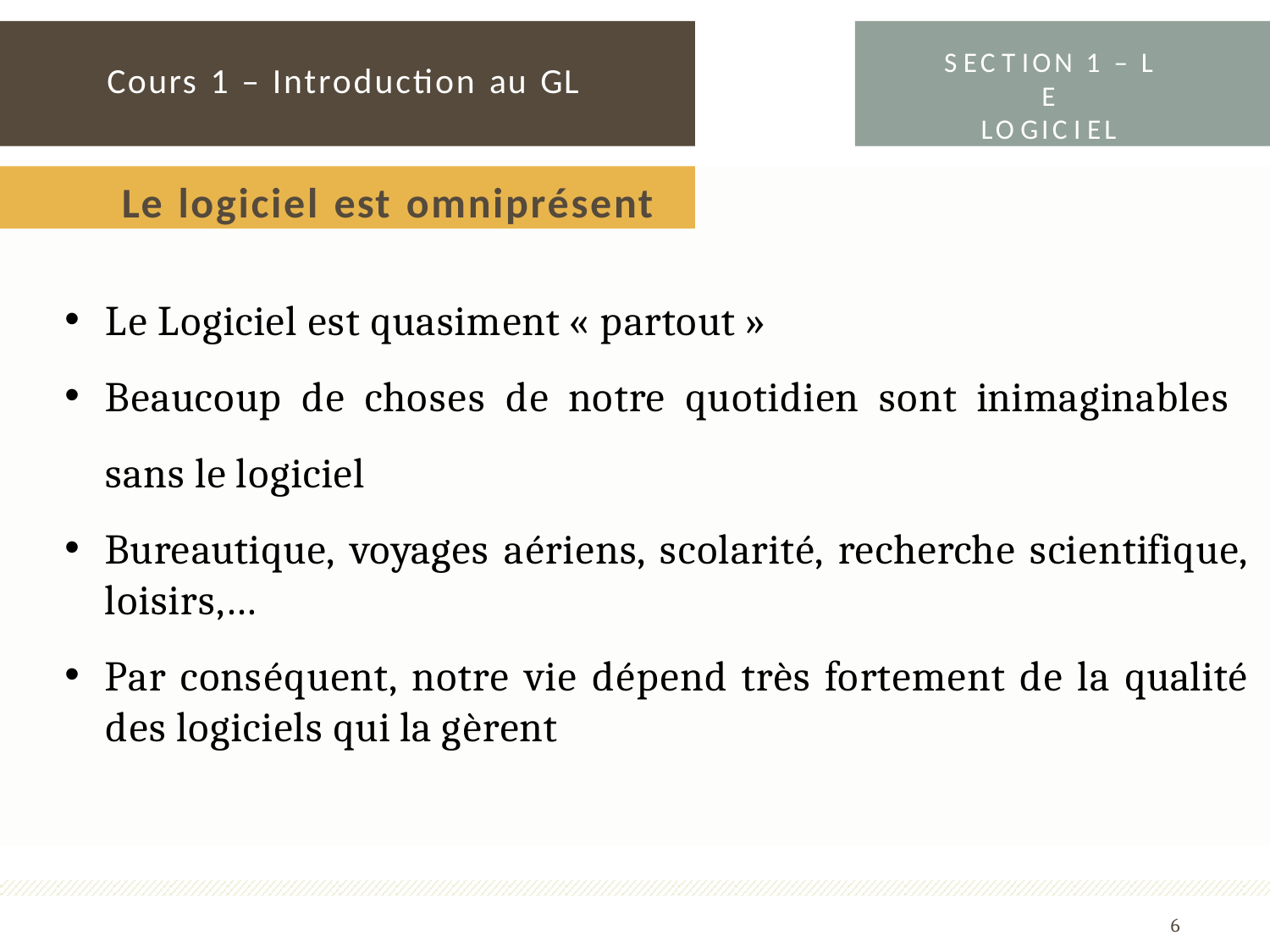

S EC T ION  1  –  L E
LO GIC I EL
Cours 1 – Introduction au GL

Le logiciel est omniprésent

Le Logiciel est quasiment « partout »
Beaucoup de choses de notre quotidien sont inimaginables  sans le logiciel
Bureautique, voyages aériens, scolarité, recherche scientifique, loisirs,…
Par conséquent, notre vie dépend très fortement de la qualité des logiciels qui la gèrent
6